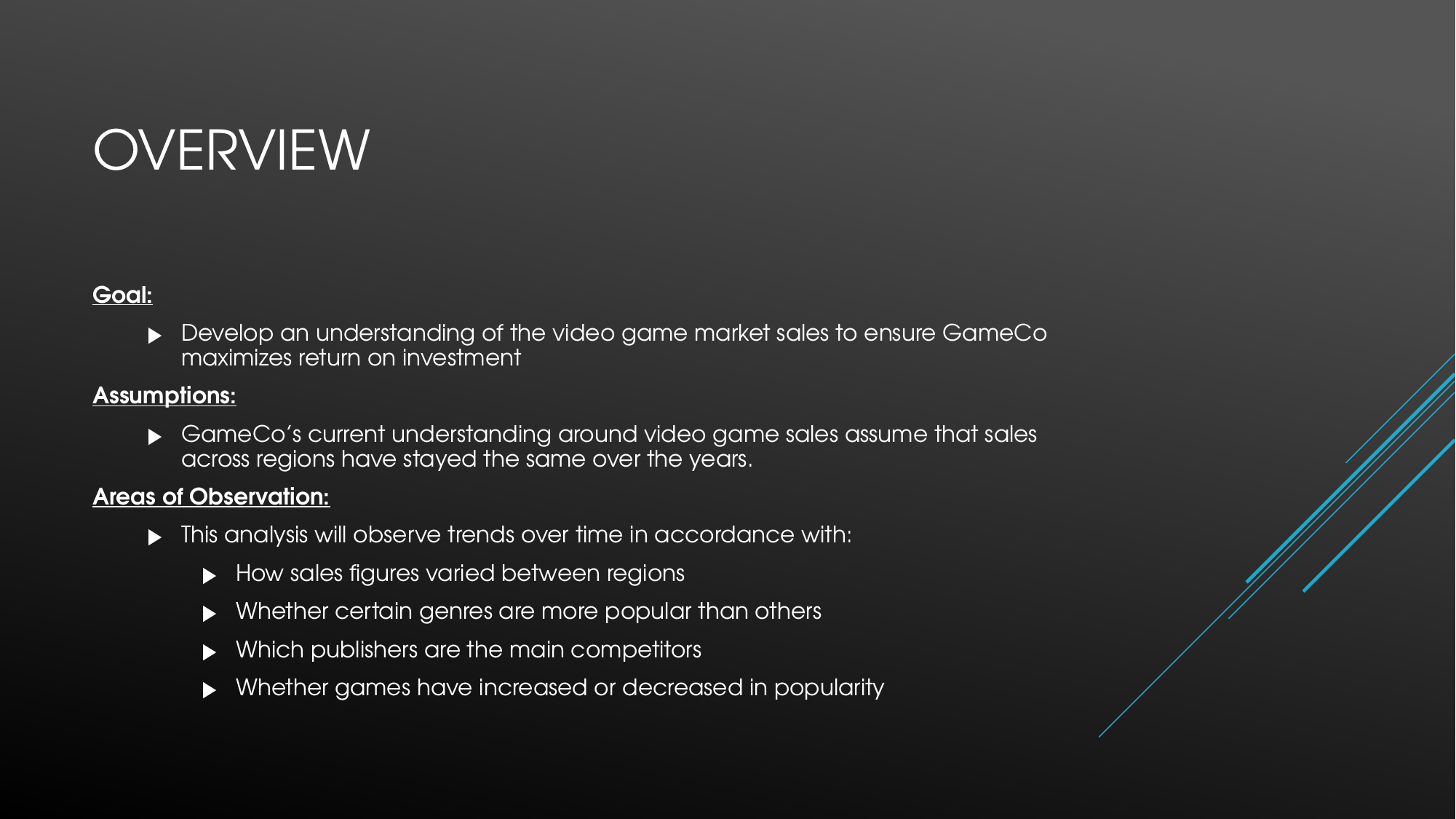

# OVERVIEW
Goal:
Develop an understanding of the video game market sales to ensure GameCo maximizes return on investment
Assumptions:
GameCo’s current understanding around video game sales assume that sales across regions have stayed the same over the years.
Areas of Observation:
This analysis will observe trends over time in accordance with:
How sales figures varied between regions
Whether certain genres are more popular than others
Which publishers are the main competitors
Whether games have increased or decreased in popularity